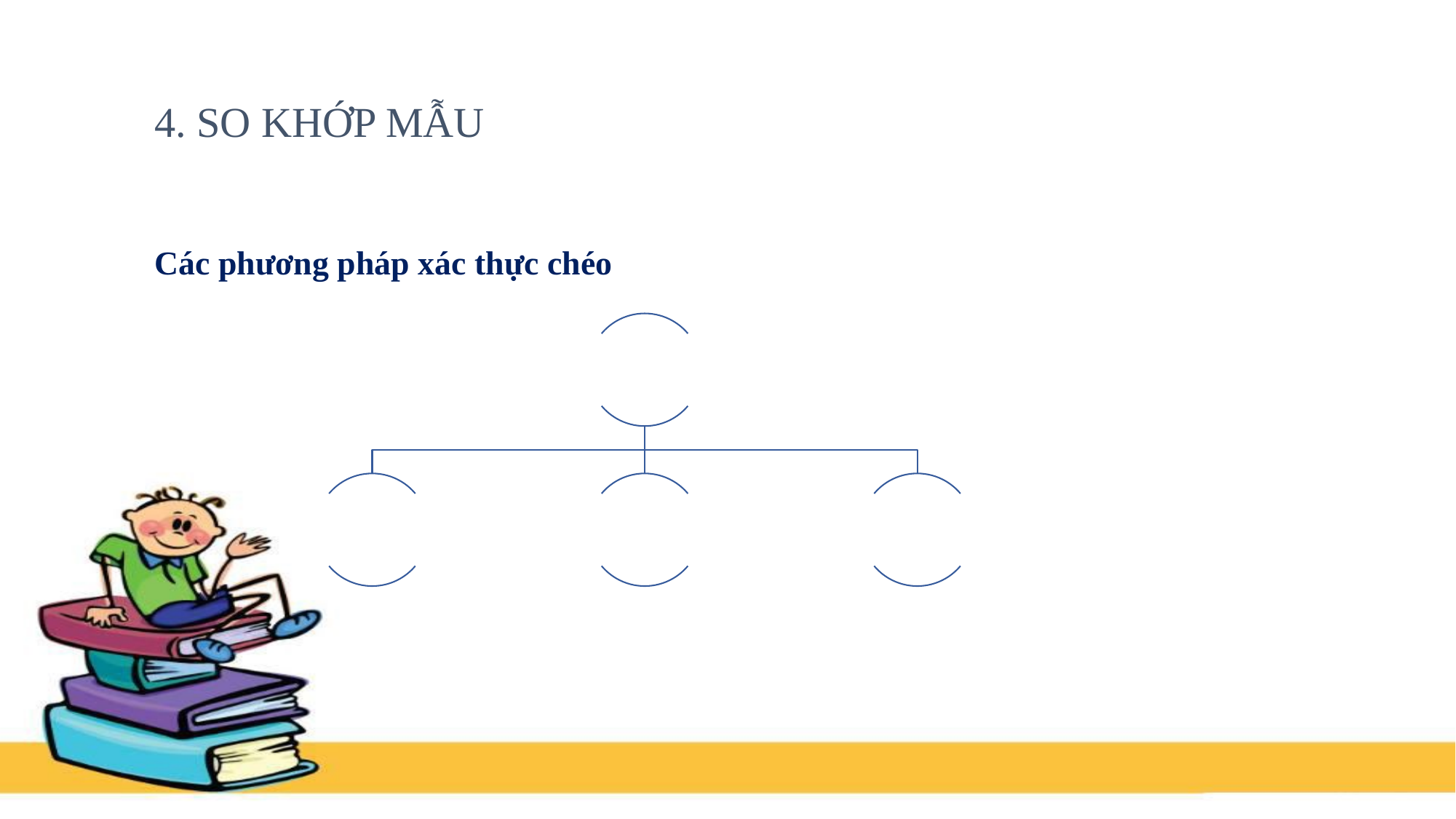

# 4. So khớp mẫu
Phương pháp
Holdout
k-fold cross validation
Leave-one-out cross validation
Các phương pháp xác thực chéo